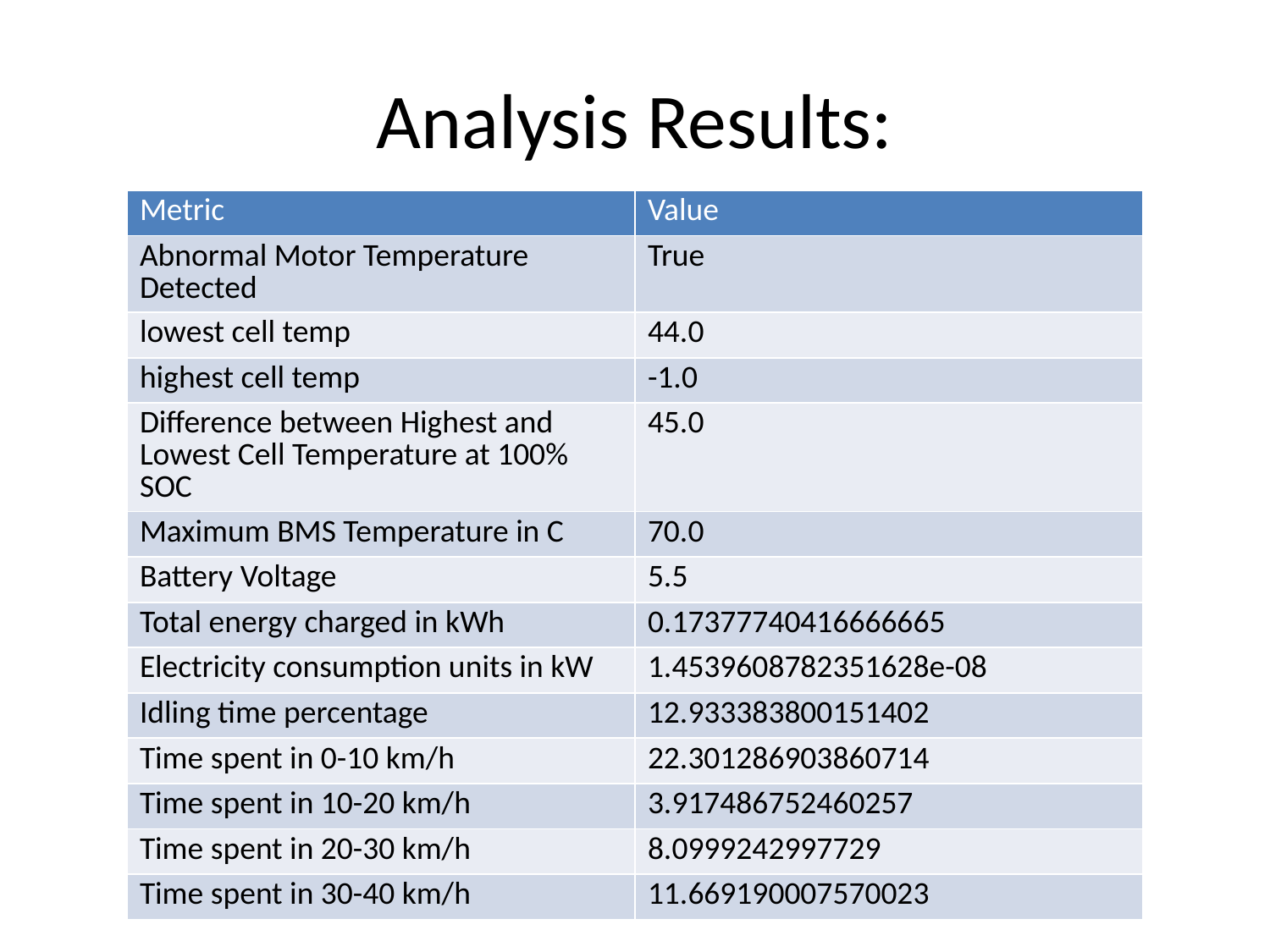

# Analysis Results:
| Metric | Value |
| --- | --- |
| Abnormal Motor Temperature Detected | True |
| lowest cell temp | 44.0 |
| highest cell temp | -1.0 |
| Difference between Highest and Lowest Cell Temperature at 100% SOC | 45.0 |
| Maximum BMS Temperature in C | 70.0 |
| Battery Voltage | 5.5 |
| Total energy charged in kWh | 0.17377740416666665 |
| Electricity consumption units in kW | 1.4539608782351628e-08 |
| Idling time percentage | 12.933383800151402 |
| Time spent in 0-10 km/h | 22.301286903860714 |
| Time spent in 10-20 km/h | 3.917486752460257 |
| Time spent in 20-30 km/h | 8.0999242997729 |
| Time spent in 30-40 km/h | 11.669190007570023 |